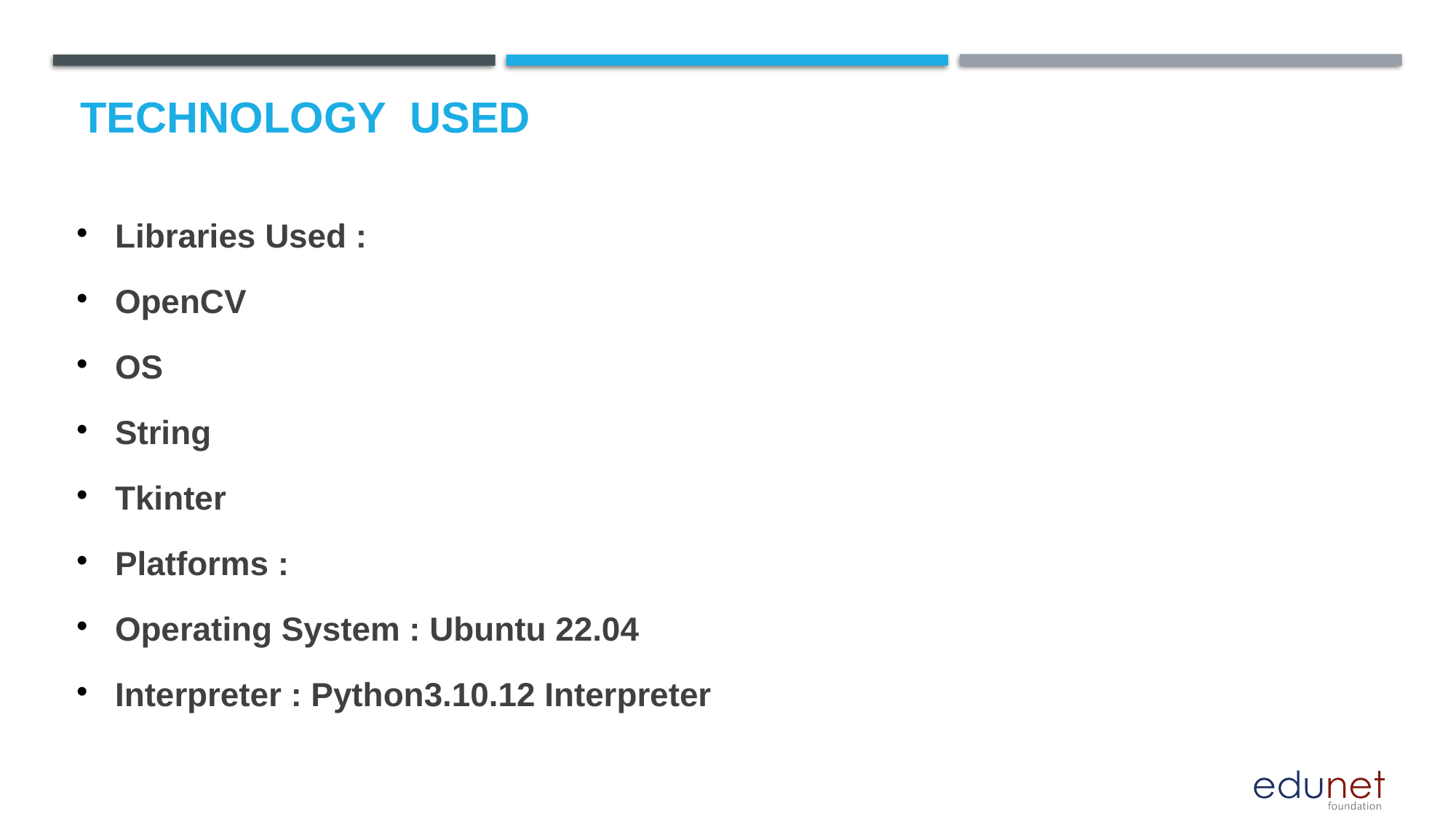

# Technology  used
Libraries Used :
OpenCV
OS
String
Tkinter
Platforms :
Operating System : Ubuntu 22.04
Interpreter : Python3.10.12 Interpreter